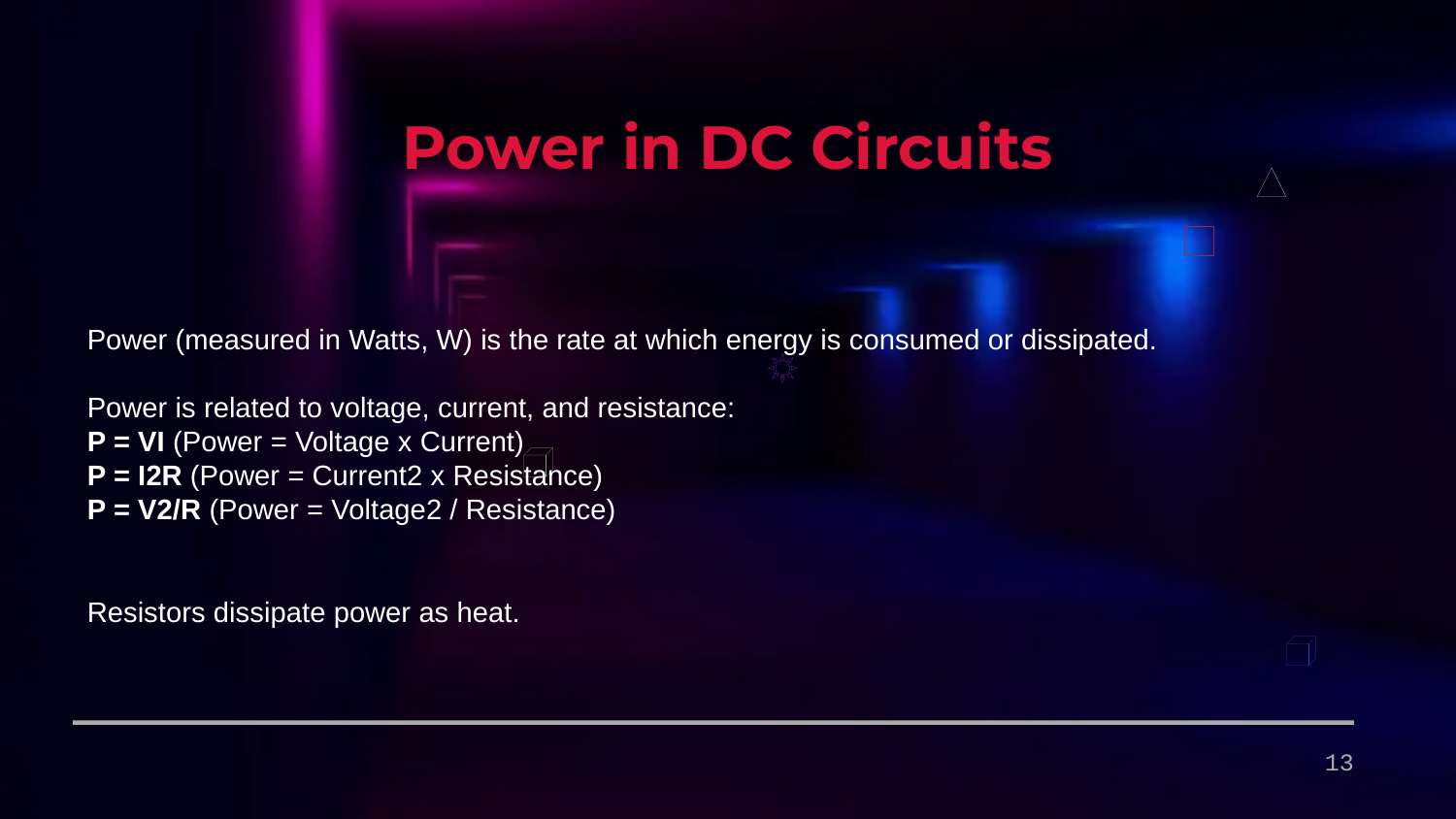

Power in DC Circuits

Power (measured in Watts, W) is the rate at which energy is consumed or dissipated.

Power is related to voltage, current, and resistance:
P = VI (Power = Voltage x Current)
P = I2R (Power = Current2 x Resistance)
P = V2/R (Power = Voltage2 / Resistance)

Resistors dissipate power as heat.

13